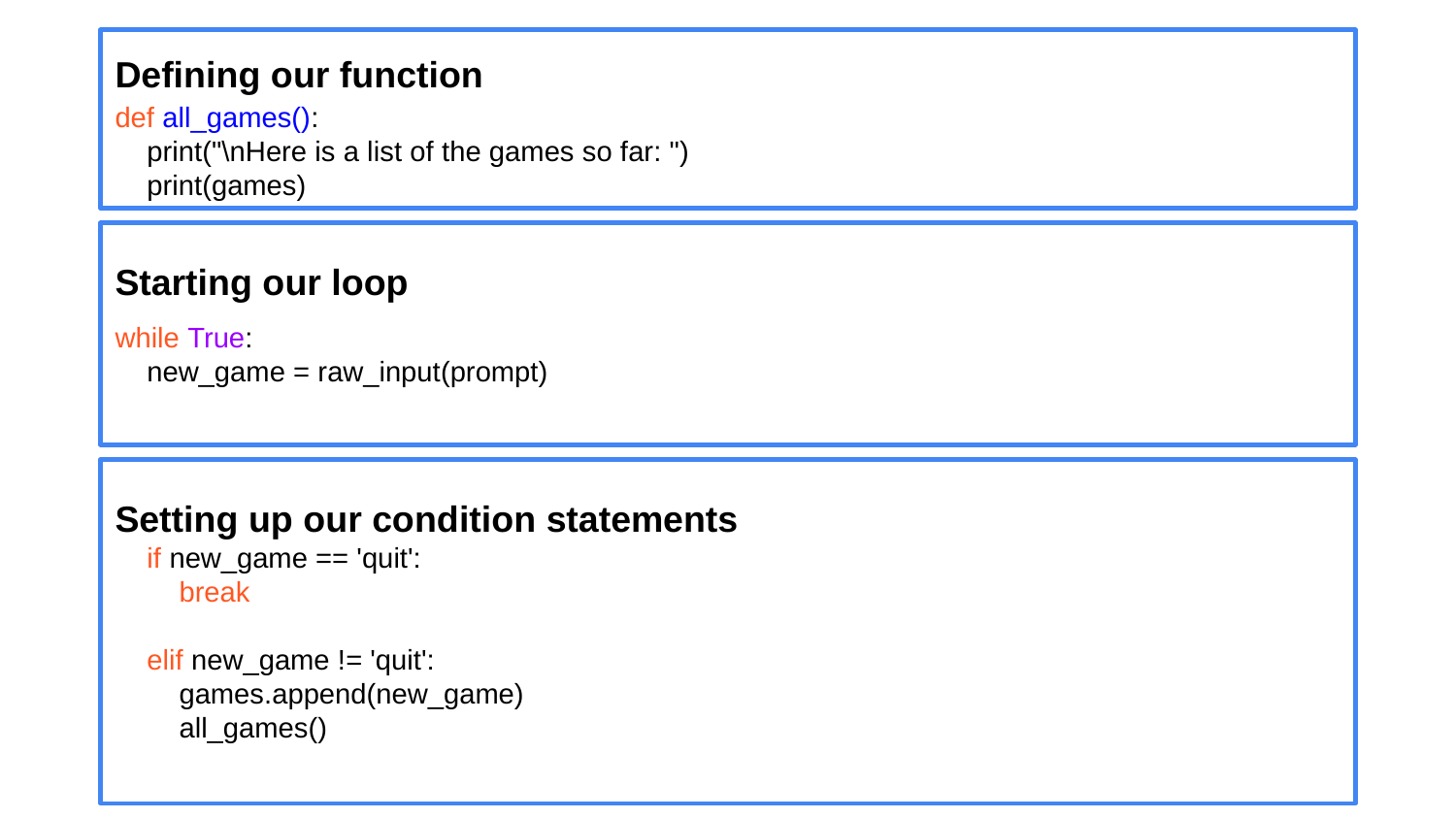

Defining our function
def all_games():
    print("\nHere is a list of the games so far: ")
    print(games)
Starting our loop
while True:
    new_game = raw_input(prompt)

Setting up our condition statements
    if new_game == 'quit':
        break

    elif new_game != 'quit':
        games.append(new_game)
        all_games()